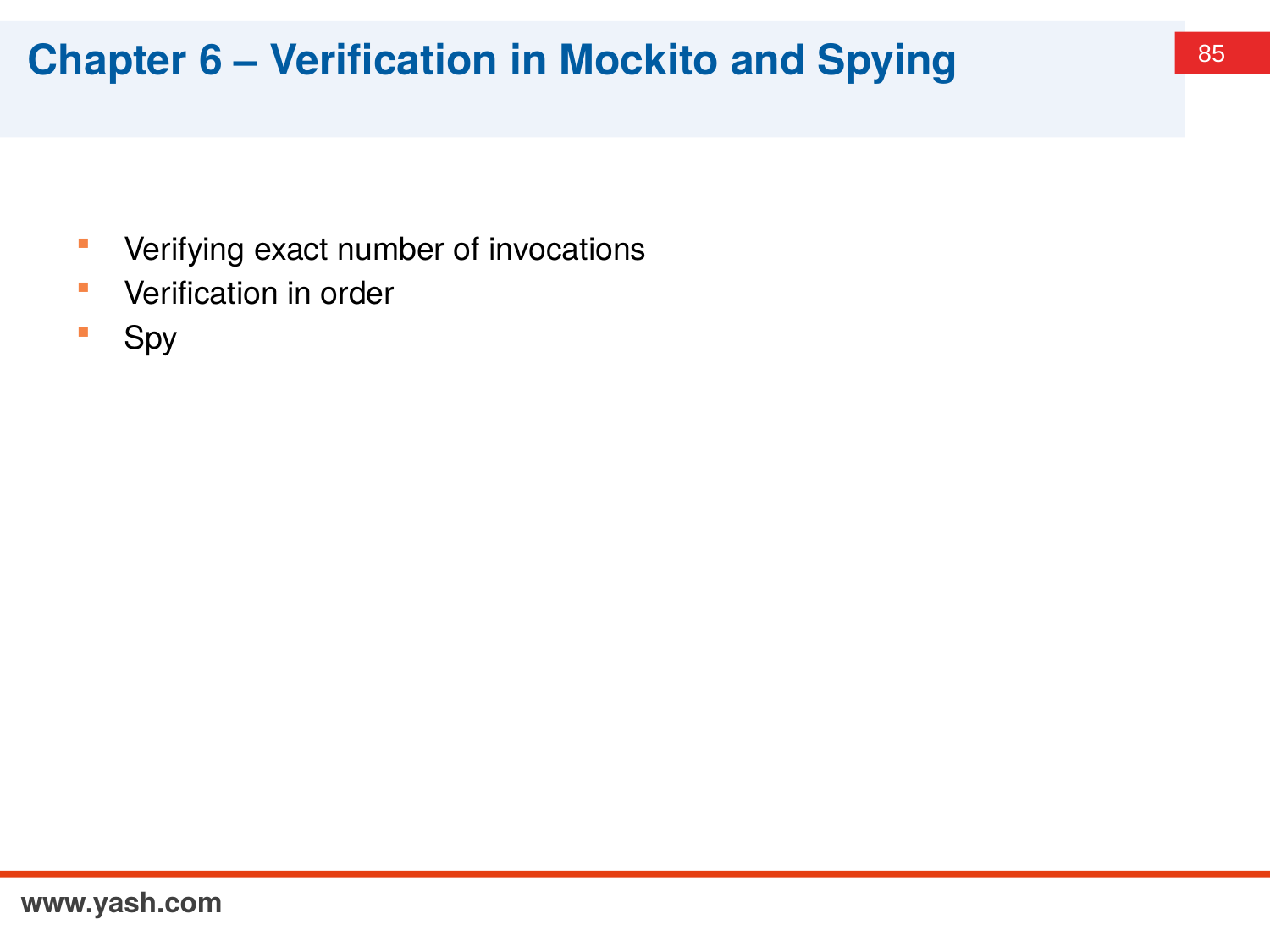

# Chapter 6 – Verification in Mockito and Spying
Verifying exact number of invocations
Verification in order
Spy